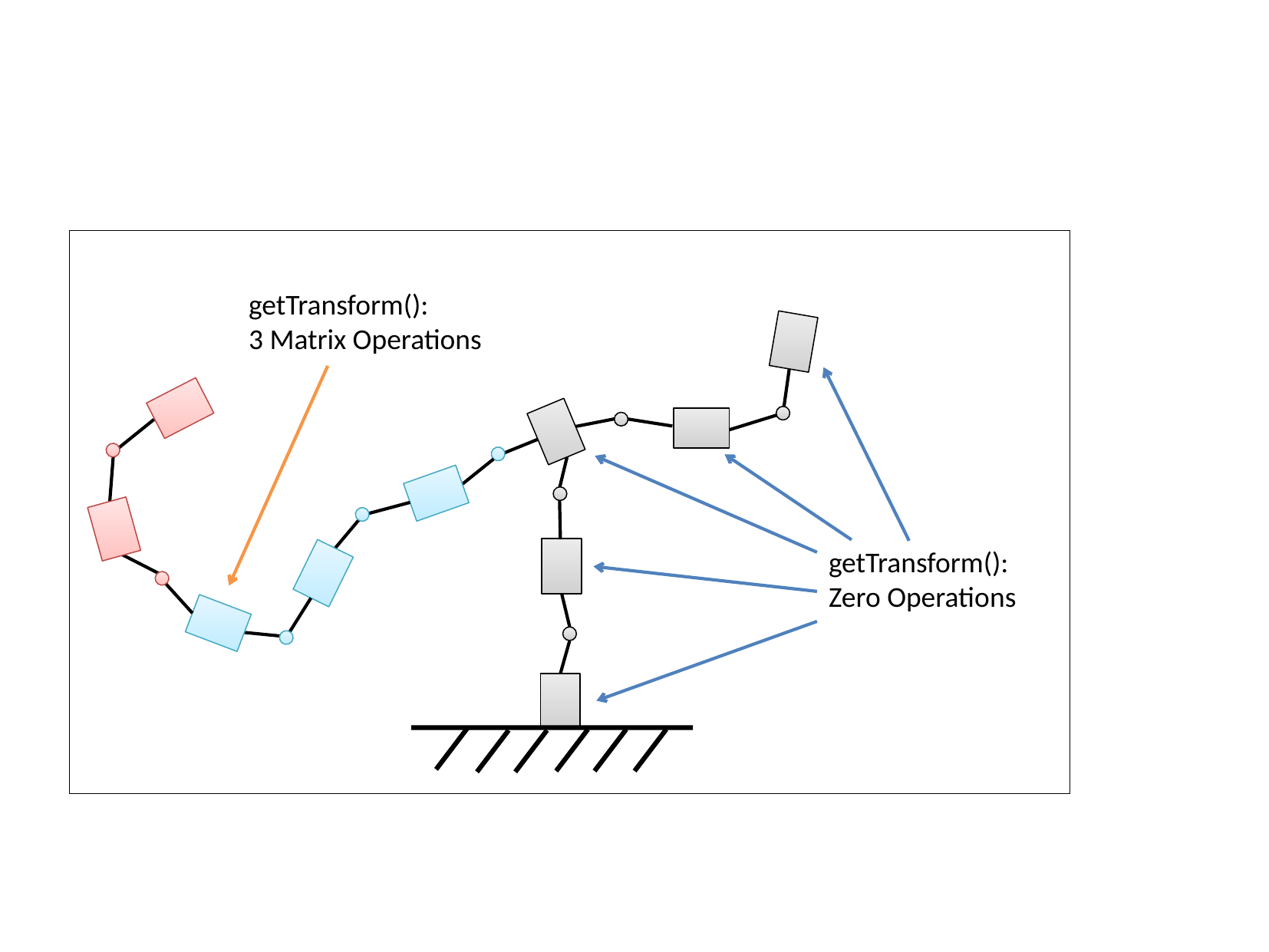

getTransform():
3 Matrix Operations

getTransform():
Zero Operations